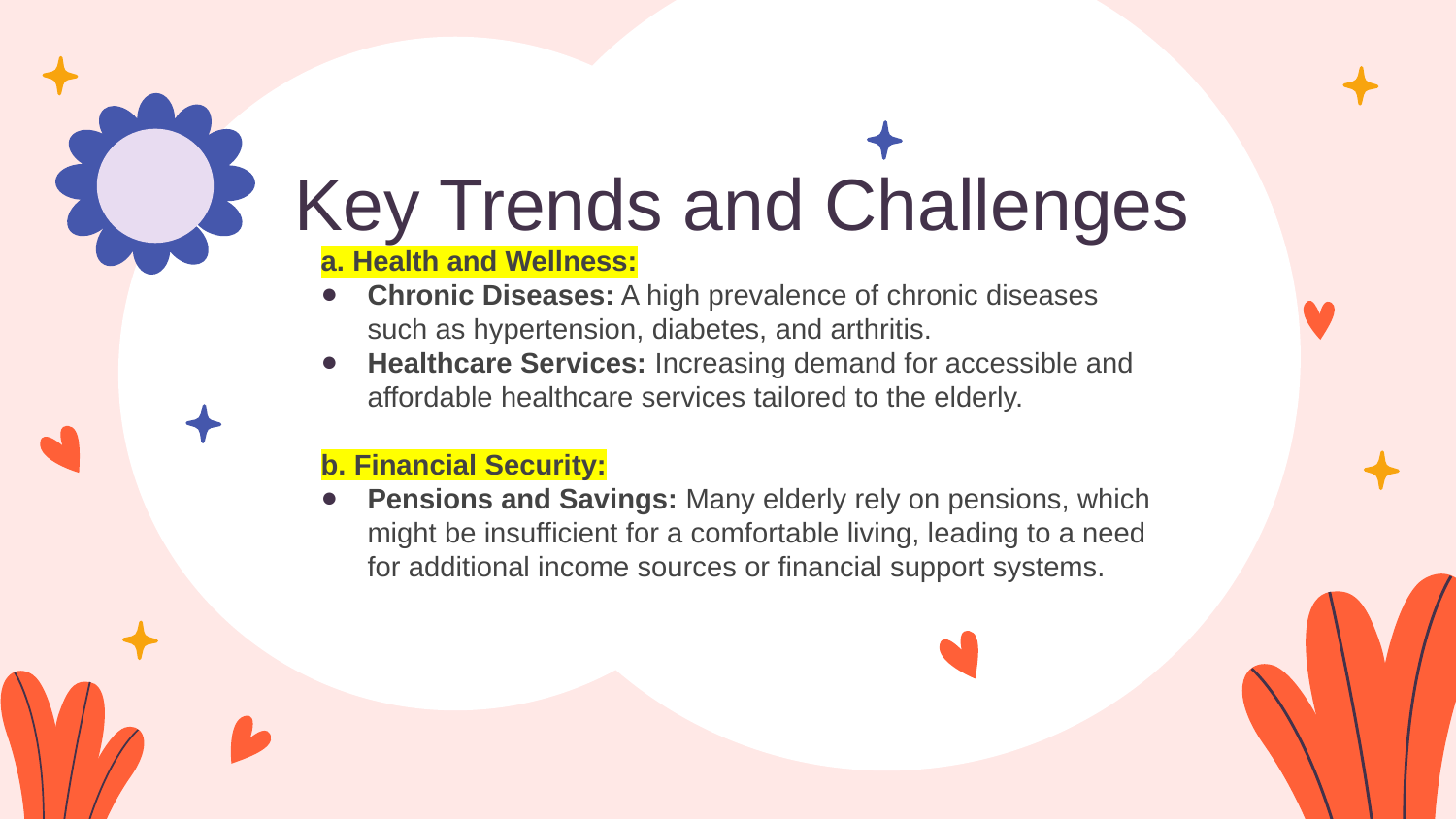

# Key Trends and Challenges
a. Health and Wellness:
Chronic Diseases: A high prevalence of chronic diseases such as hypertension, diabetes, and arthritis.
Healthcare Services: Increasing demand for accessible and affordable healthcare services tailored to the elderly.

b. Financial Security:
Pensions and Savings: Many elderly rely on pensions, which might be insufficient for a comfortable living, leading to a need for additional income sources or financial support systems.